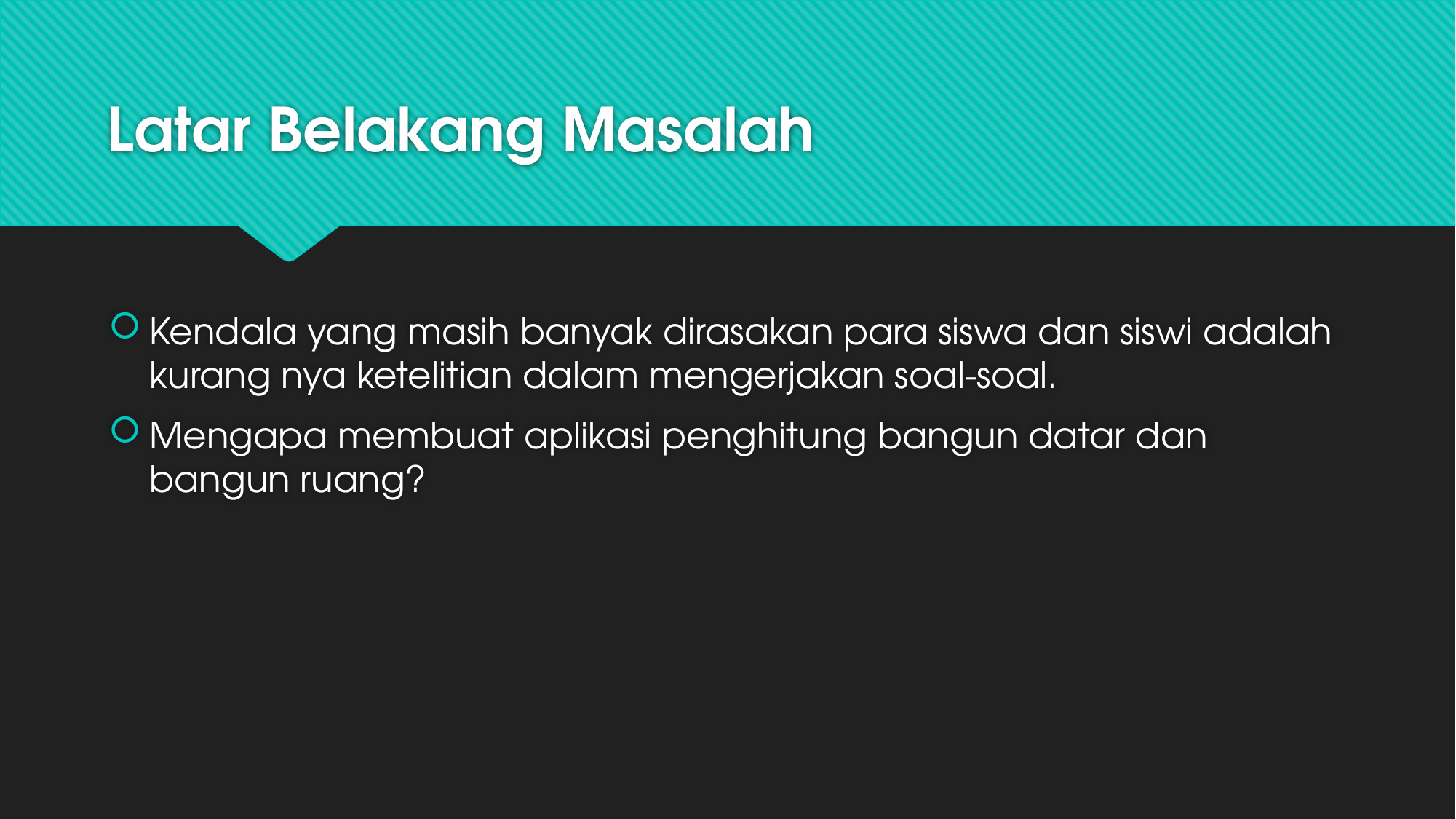

# Latar Belakang Masalah
Kendala yang masih banyak dirasakan para siswa dan siswi adalah kurang nya ketelitian dalam mengerjakan soal-soal.
Mengapa membuat aplikasi penghitung bangun datar dan bangun ruang?